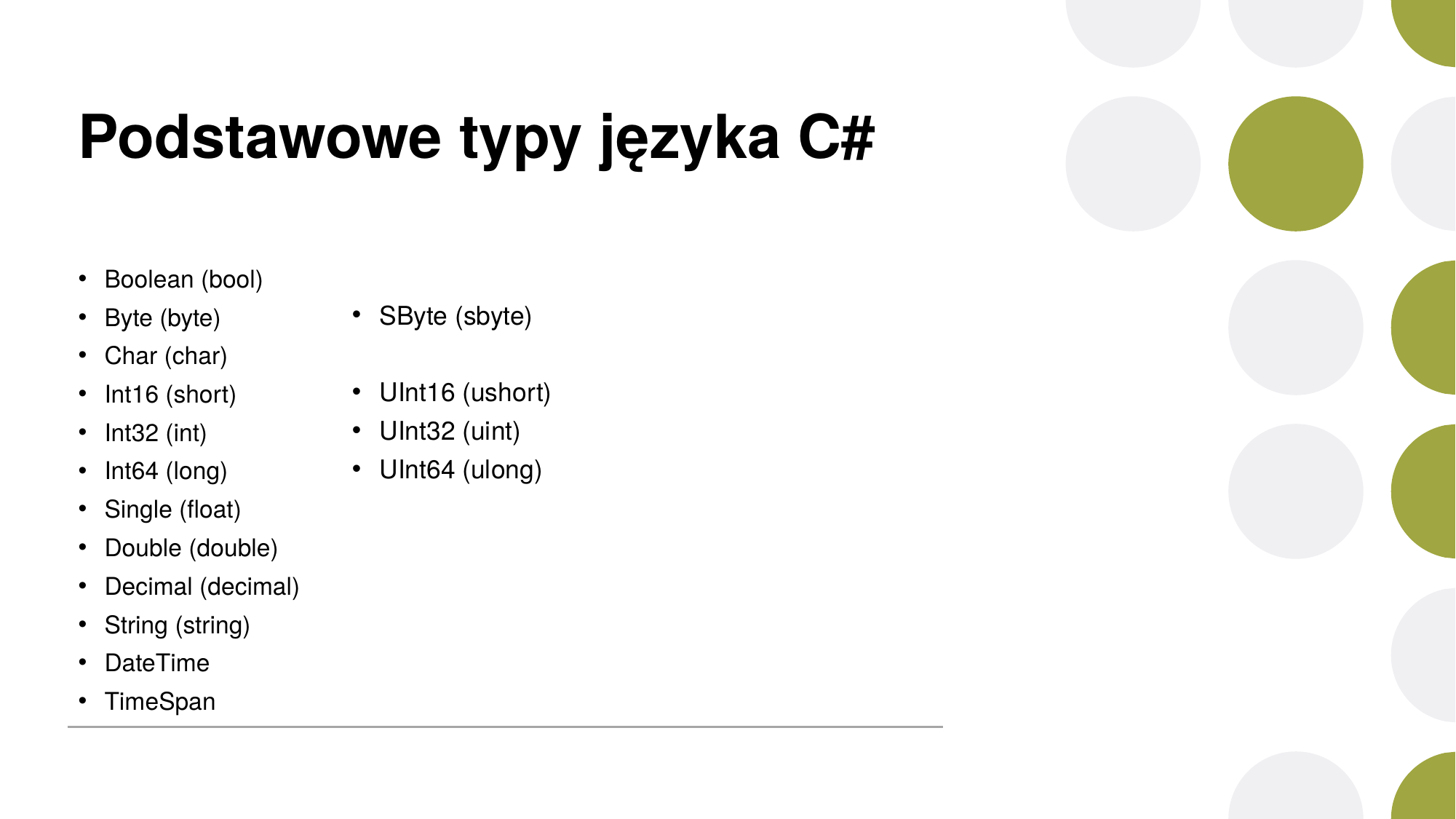

# Podstawowe typy języka C#

SByte (sbyte)

UInt16 (ushort)
UInt32 (uint)
UInt64 (ulong)

Boolean (bool)
Byte (byte)
Char (char)
Int16 (short)
Int32 (int)
Int64 (long)
Single (float)
Double (double)
Decimal (decimal)
String (string)
DateTime
TimeSpan